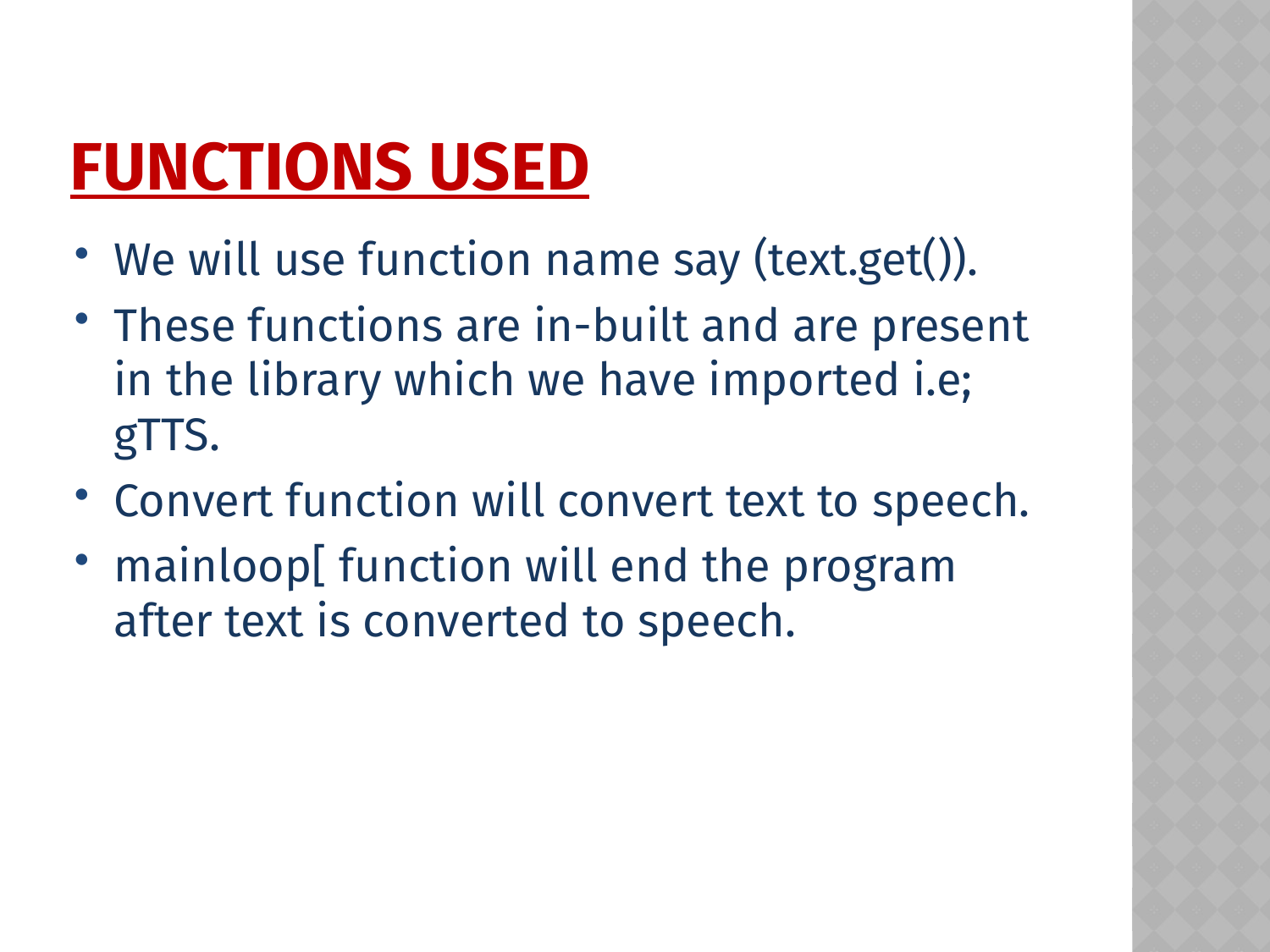

# FUNCTIONS USED
We will use function name say (text.get()).
These functions are in-built and are present in the library which we have imported i.e; gTTS.
Convert function will convert text to speech.
mainloop[ function will end the program after text is converted to speech.